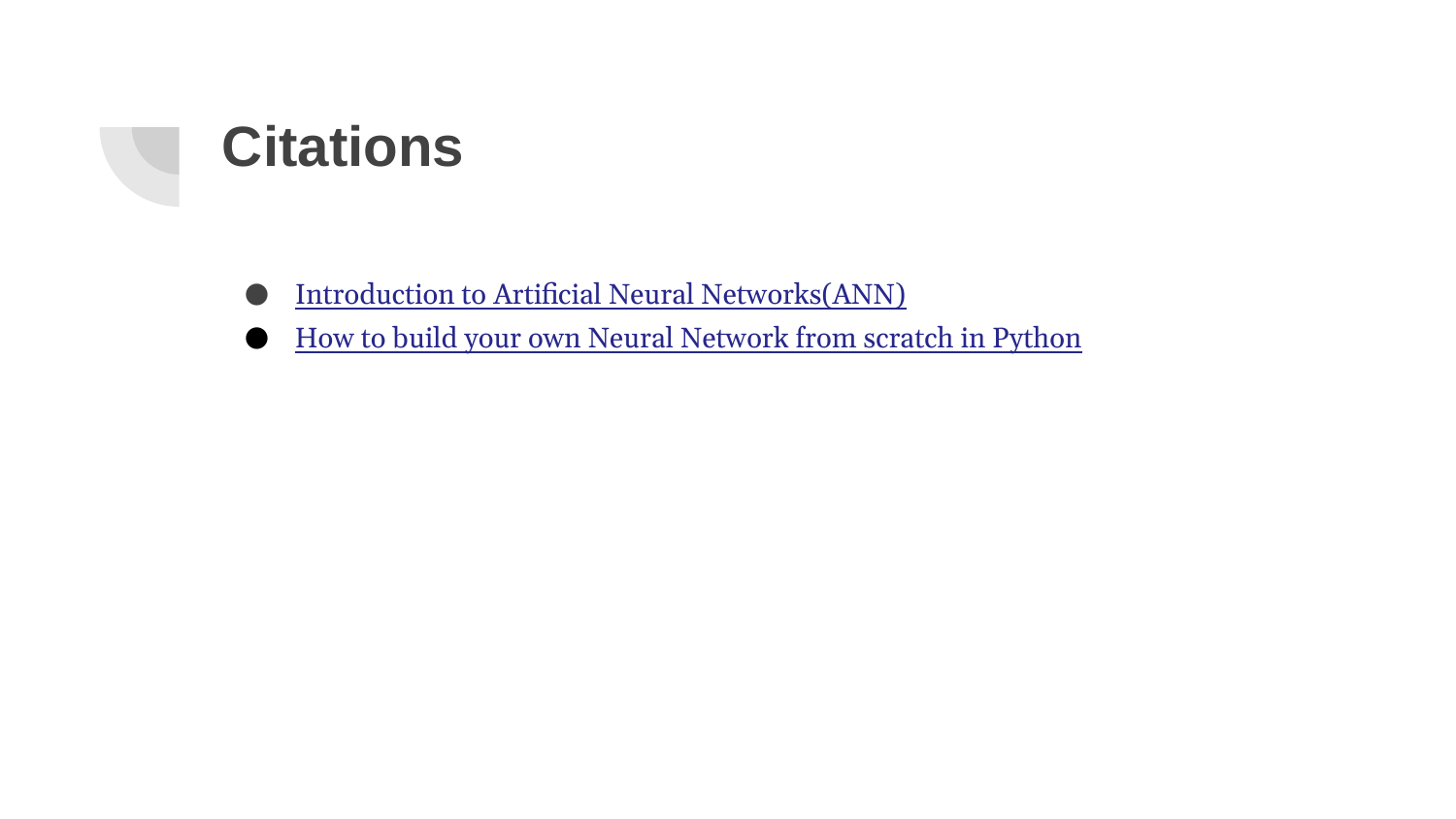

# Citations
Introduction to Artificial Neural Networks(ANN)
How to build your own Neural Network from scratch in Python